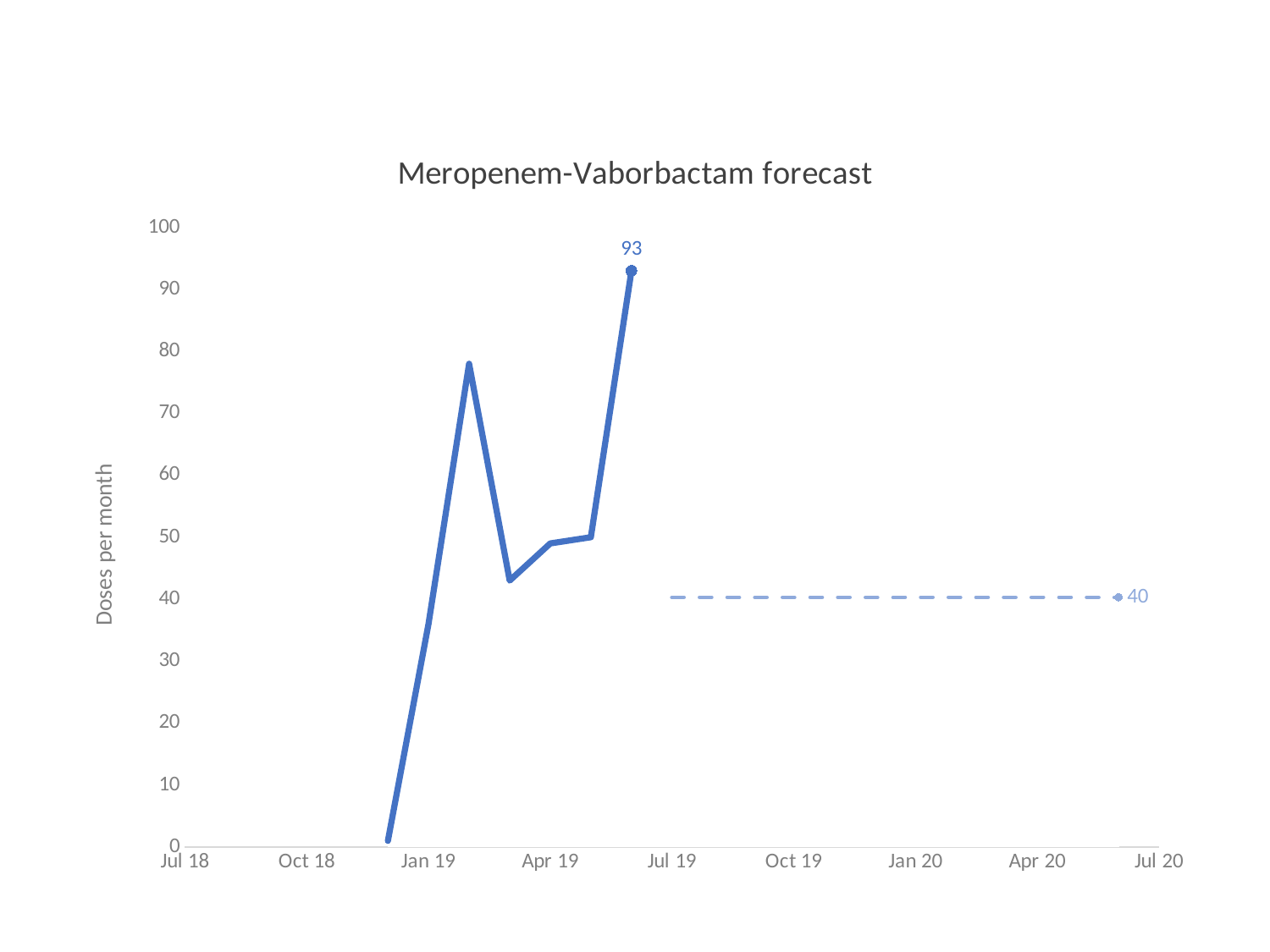

### Chart: Meropenem-Vaborbactam forecast

| Category | Upper | Lower | Actual | Forecast |
|---|---|---|---|---|
| 43435 | None | None | 1.0 | None |
| 43466 | None | None | 36.0 | None |
| 43497 | None | None | 78.0 | None |
| 43525 | None | None | 43.0 | None |
| 43556 | None | None | 49.0 | None |
| 43586 | None | None | 50.0 | None |
| 43617 | None | None | 93.0 | None |
| 43647 | None | 1.576236096997972 | None | 40.29709603095218 |
| 43678 | None | 1.576236096997972 | None | 40.29709603095218 |
| 43709 | None | 1.576236096997972 | None | 40.29709603095218 |
| 43739 | None | 1.576236096997972 | None | 40.29709603095218 |
| 43770 | None | 1.576236096997972 | None | 40.29709603095218 |
| 43800 | None | 1.576236096997972 | None | 40.29709603095218 |
| 43831 | None | 1.576236096997972 | None | 40.29709603095218 |
| 43862 | None | 1.576236096997972 | None | 40.29709603095218 |
| 43891 | None | 1.576236096997972 | None | 40.29709603095218 |
| 43922 | None | 1.576236096997972 | None | 40.29709603095218 |
| 43952 | None | 1.576236096997972 | None | 40.29709603095218 |
| 43983 | None | 1.576236096997972 | None | 40.29709603095218 |